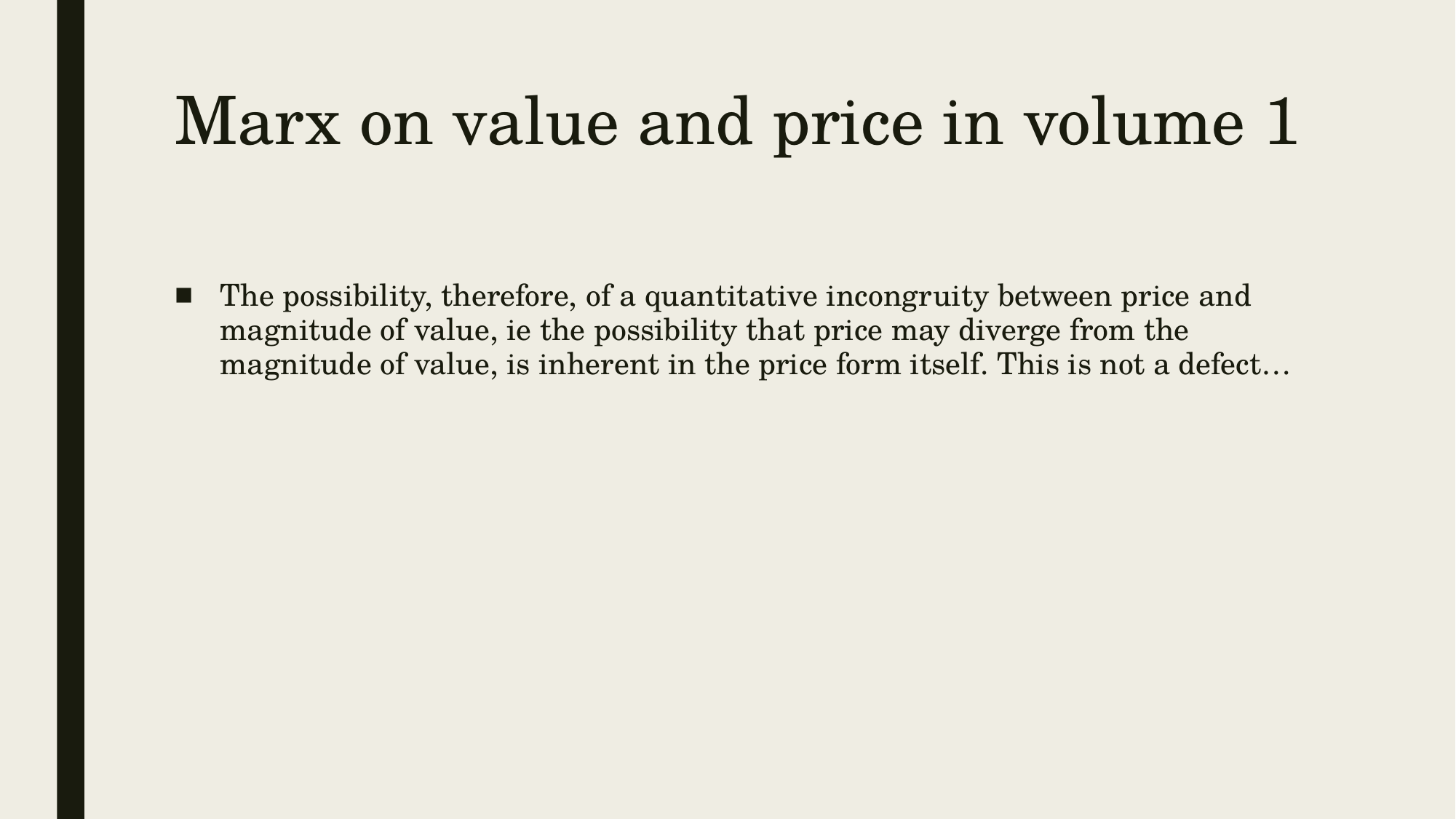

# Marx on value and price in volume 1
The possibility, therefore, of a quantitative incongruity between price and magnitude of value, ie the possibility that price may diverge from the magnitude of value, is inherent in the price form itself. This is not a defect…